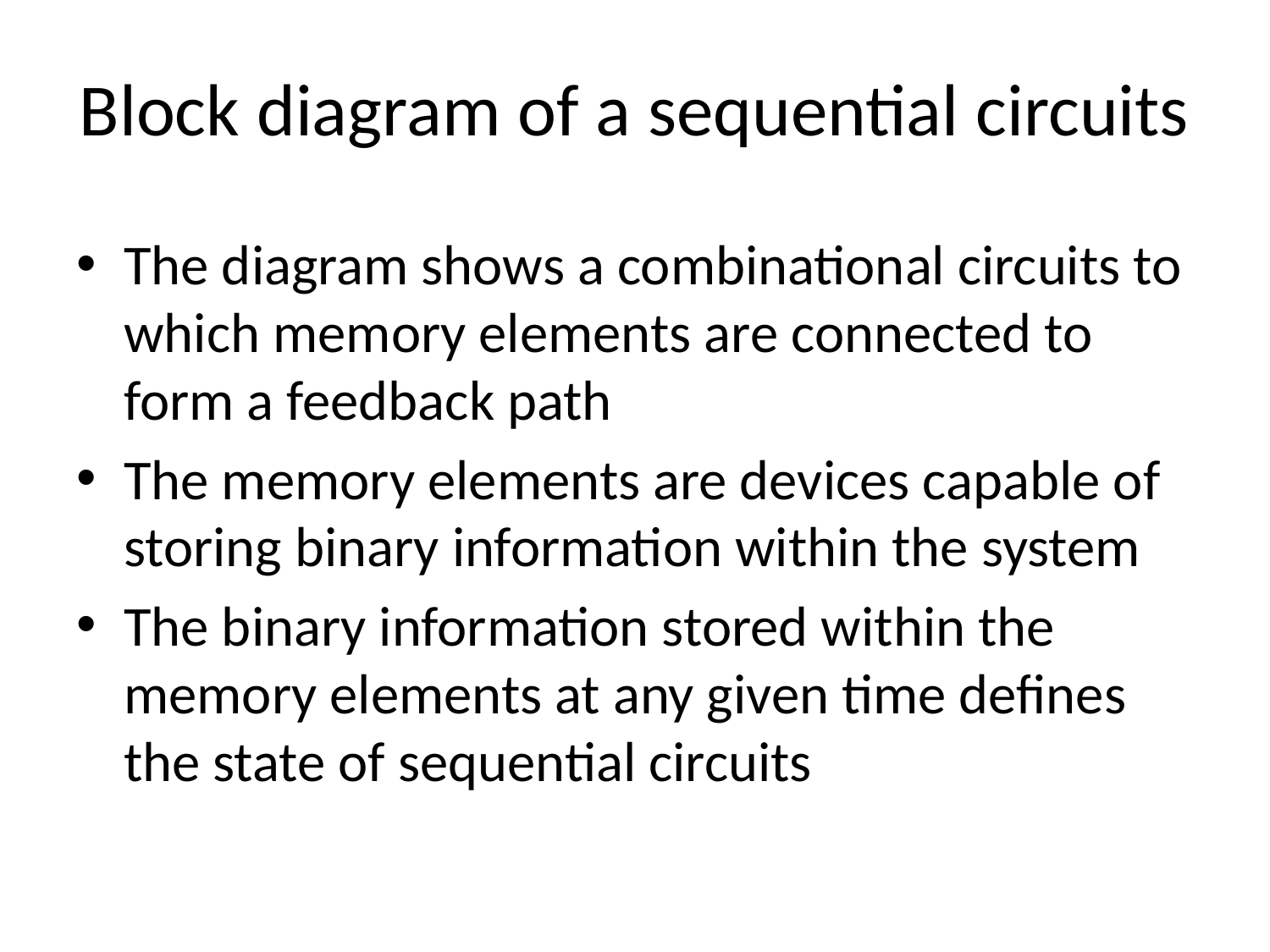

# Block diagram of a sequential circuits
The diagram shows a combinational circuits to which memory elements are connected to form a feedback path
The memory elements are devices capable of storing binary information within the system
The binary information stored within the memory elements at any given time defines the state of sequential circuits